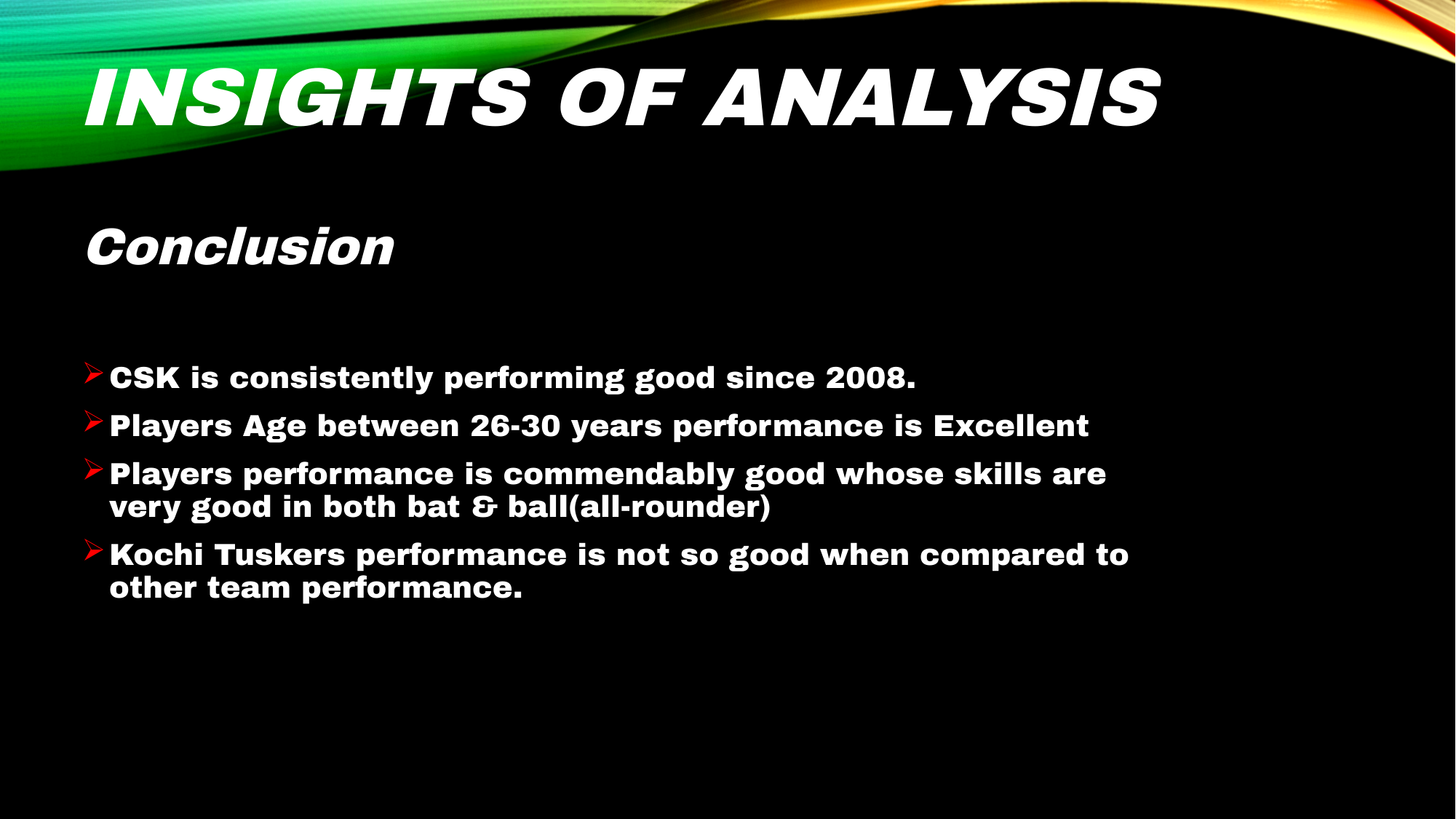

# INSIGHTS of Analysis
Conclusion

CSK is consistently performing good since 2008.
Players Age between 26-30 years performance is Excellent
Players performance is commendably good whose skills are very good in both bat & ball(all-rounder)
Kochi Tuskers performance is not so good when compared to other team performance.